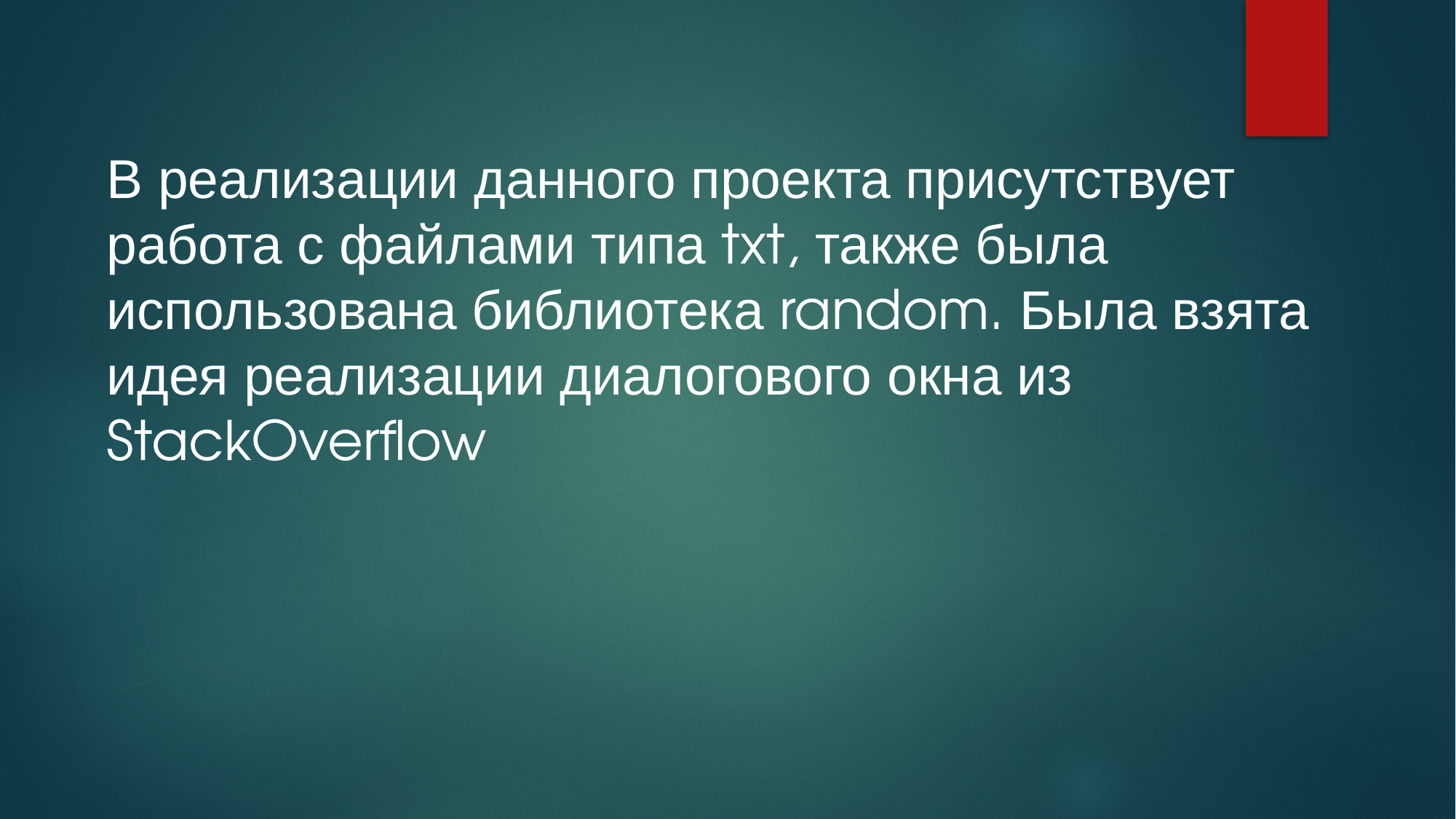

В реализации данного проекта присутствует работа с файлами типа txt, также была использована библиотека random. Была взята идея реализации диалогового окна из StackOverflow